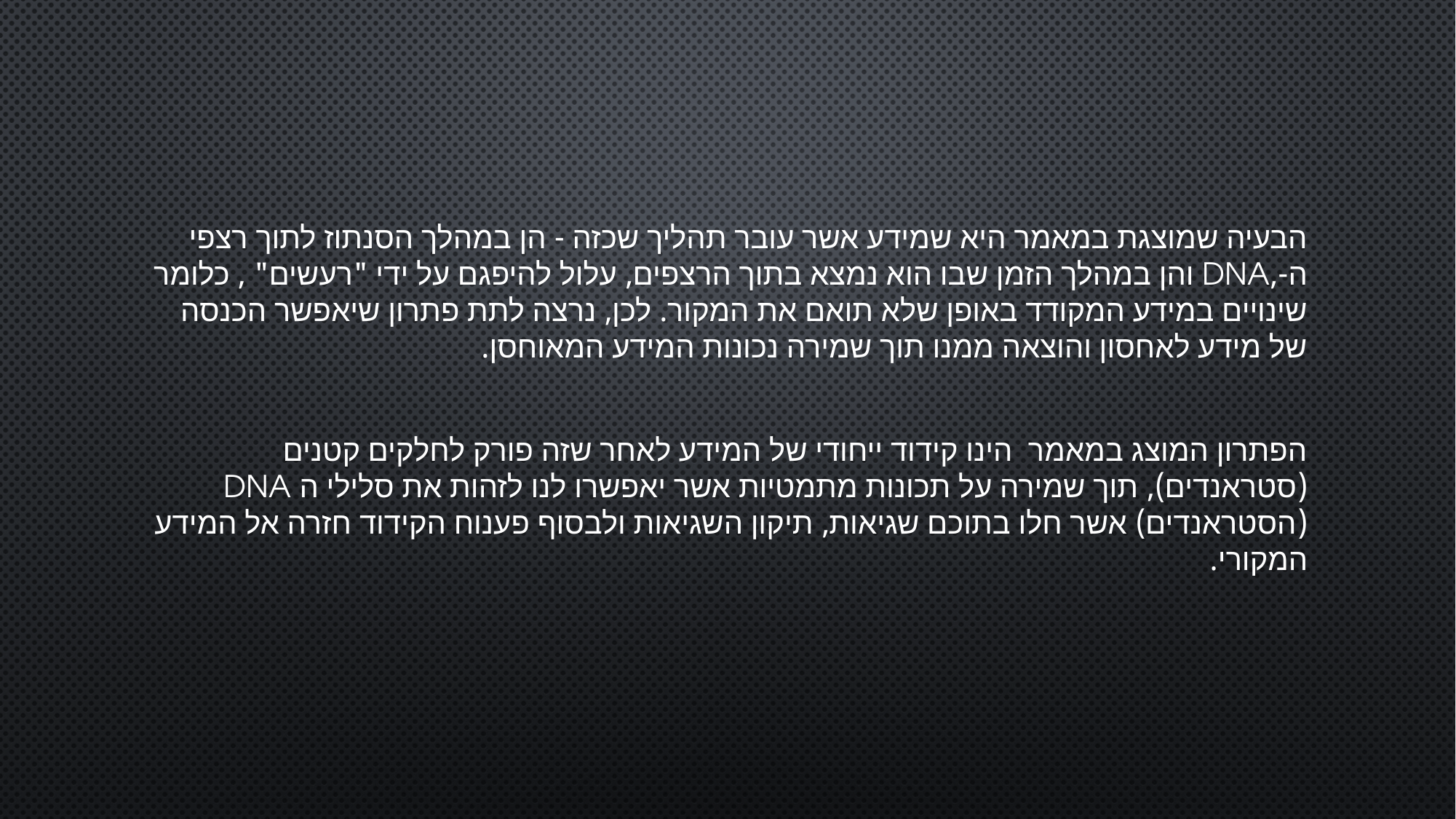

הבעיה שמוצגת במאמר היא שמידע אשר עובר תהליך שכזה - הן במהלך הסנתוז לתוך רצפי ה-,DNA והן במהלך הזמן שבו הוא נמצא בתוך הרצפים, עלול להיפגם על ידי "רעשים" , כלומר שינויים במידע המקודד באופן שלא תואם את המקור. לכן, נרצה לתת פתרון שיאפשר הכנסה של מידע לאחסון והוצאה ממנו תוך שמירה נכונות המידע המאוחסן.

הפתרון המוצג במאמר  הינו קידוד ייחודי של המידע לאחר שזה פורק לחלקים קטנים (סטראנדים), תוך שמירה על תכונות מתמטיות אשר יאפשרו לנו לזהות את סלילי ה DNA (הסטראנדים) אשר חלו בתוכם שגיאות, תיקון השגיאות ולבסוף פענוח הקידוד חזרה אל המידע המקורי.